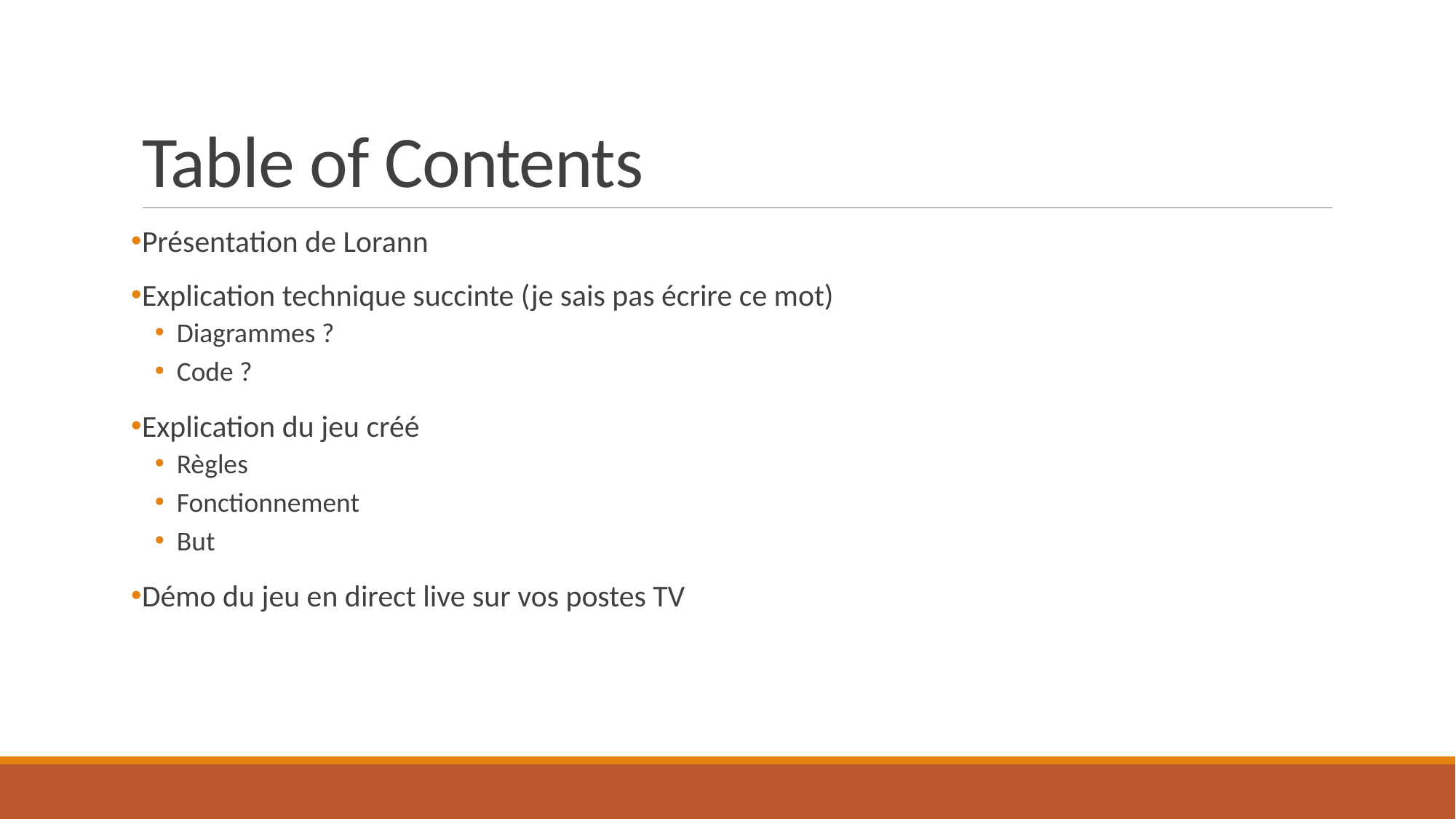

# Table of Contents
Présentation de Lorann
Explication technique succinte (je sais pas écrire ce mot)
Diagrammes ?
Code ?
Explication du jeu créé
Règles
Fonctionnement
But
Démo du jeu en direct live sur vos postes TV